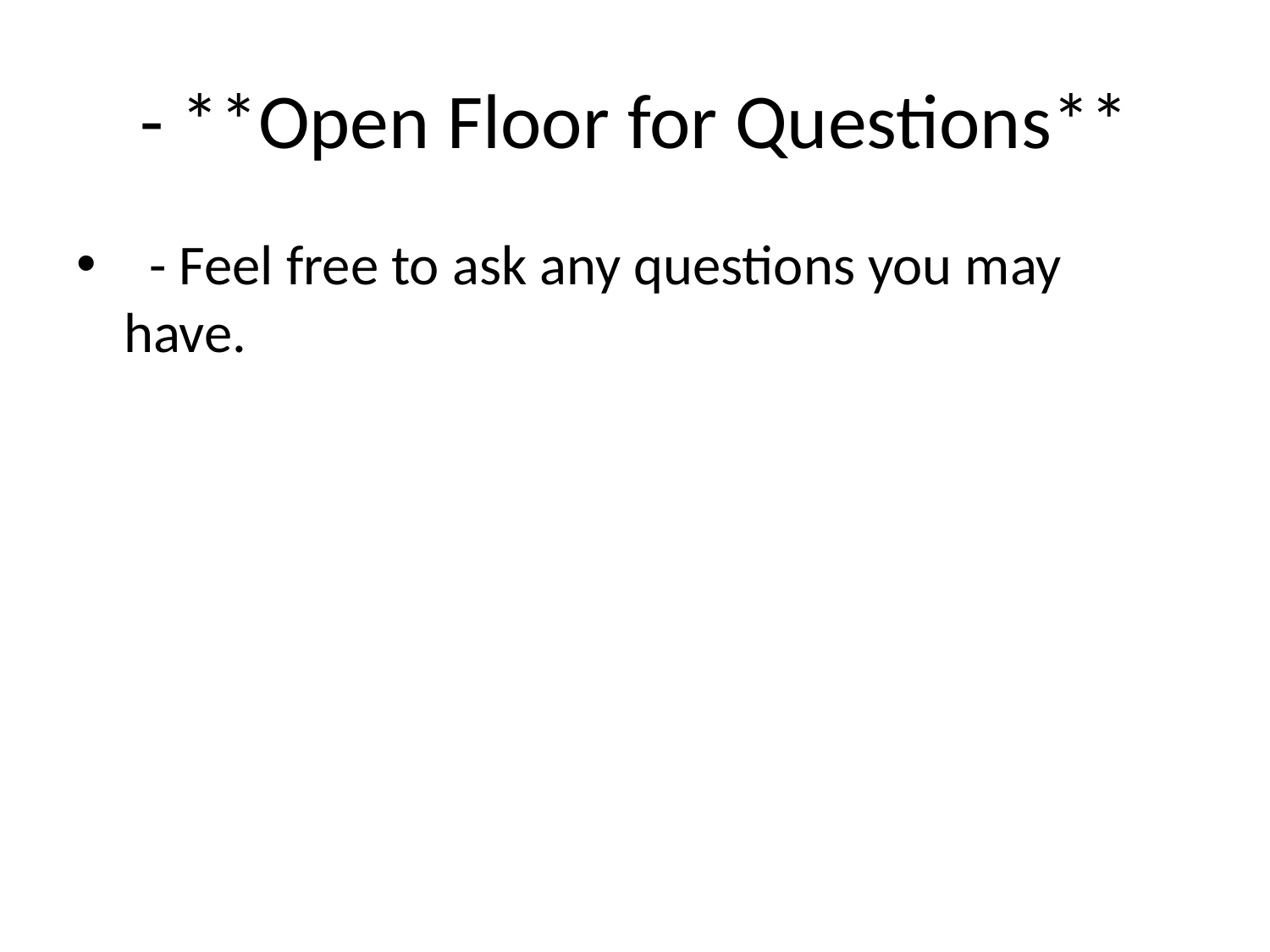

# - **Open Floor for Questions**
  - Feel free to ask any questions you may have.